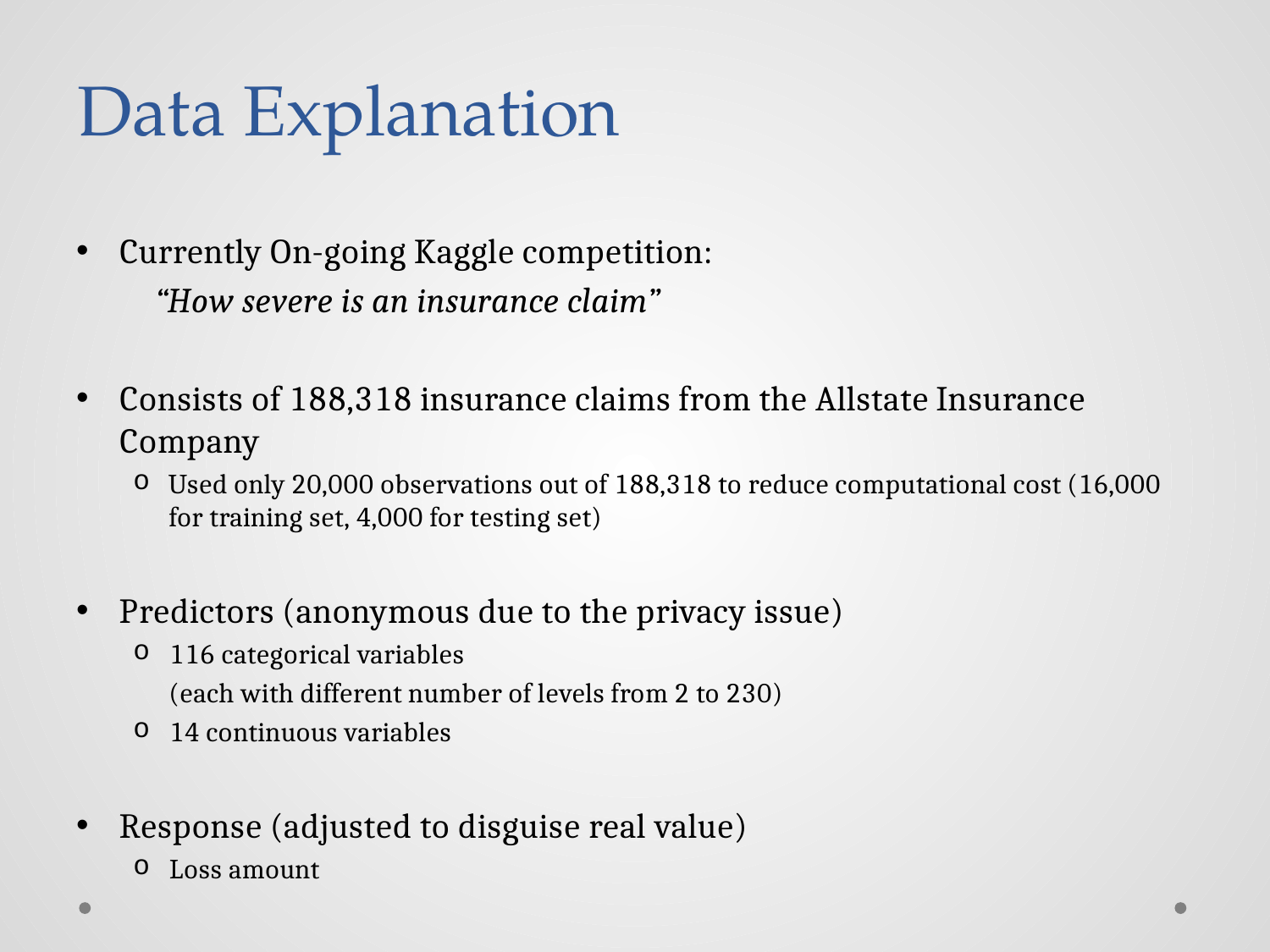

# Data Explanation
Currently On-going Kaggle competition:
          “How severe is an insurance claim”

Consists of 188,318 insurance claims from the Allstate Insurance Company
Used only 20,000 observations out of 188,318 to reduce computational cost (16,000 for training set, 4,000 for testing set)

Predictors (anonymous due to the privacy issue)
116 categorical variables
	(each with different number of levels from 2 to 230)
14 continuous variables

Response (adjusted to disguise real value)
Loss amount